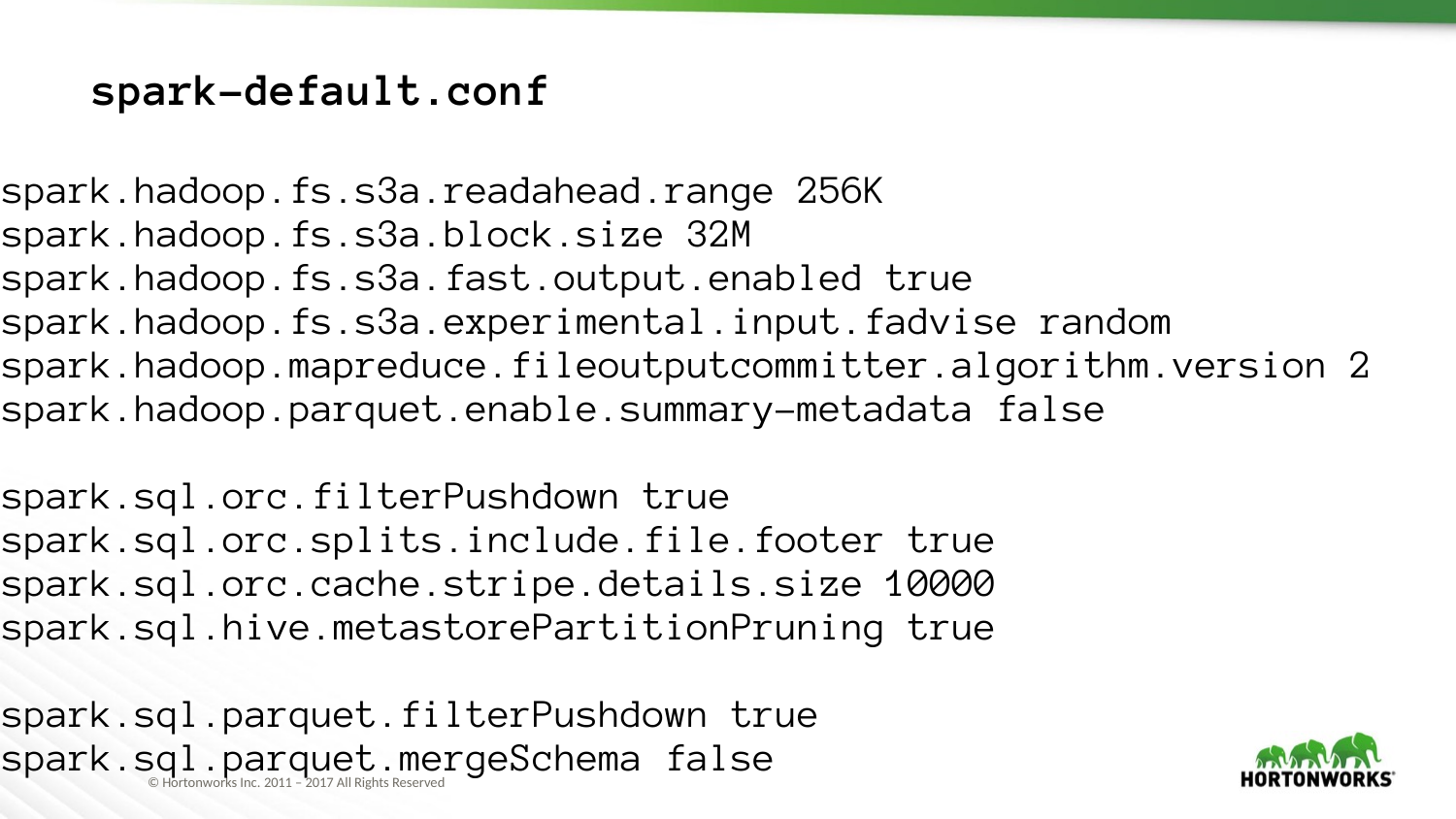

# spark-default.conf
spark.hadoop.fs.s3a.readahead.range 256K
spark.hadoop.fs.s3a.block.size 32M
spark.hadoop.fs.s3a.fast.output.enabled true
spark.hadoop.fs.s3a.experimental.input.fadvise random
spark.hadoop.mapreduce.fileoutputcommitter.algorithm.version 2
spark.hadoop.parquet.enable.summary-metadata false

spark.sql.orc.filterPushdown true
spark.sql.orc.splits.include.file.footer true
spark.sql.orc.cache.stripe.details.size 10000
spark.sql.hive.metastorePartitionPruning true

spark.sql.parquet.filterPushdown true
spark.sql.parquet.mergeSchema false